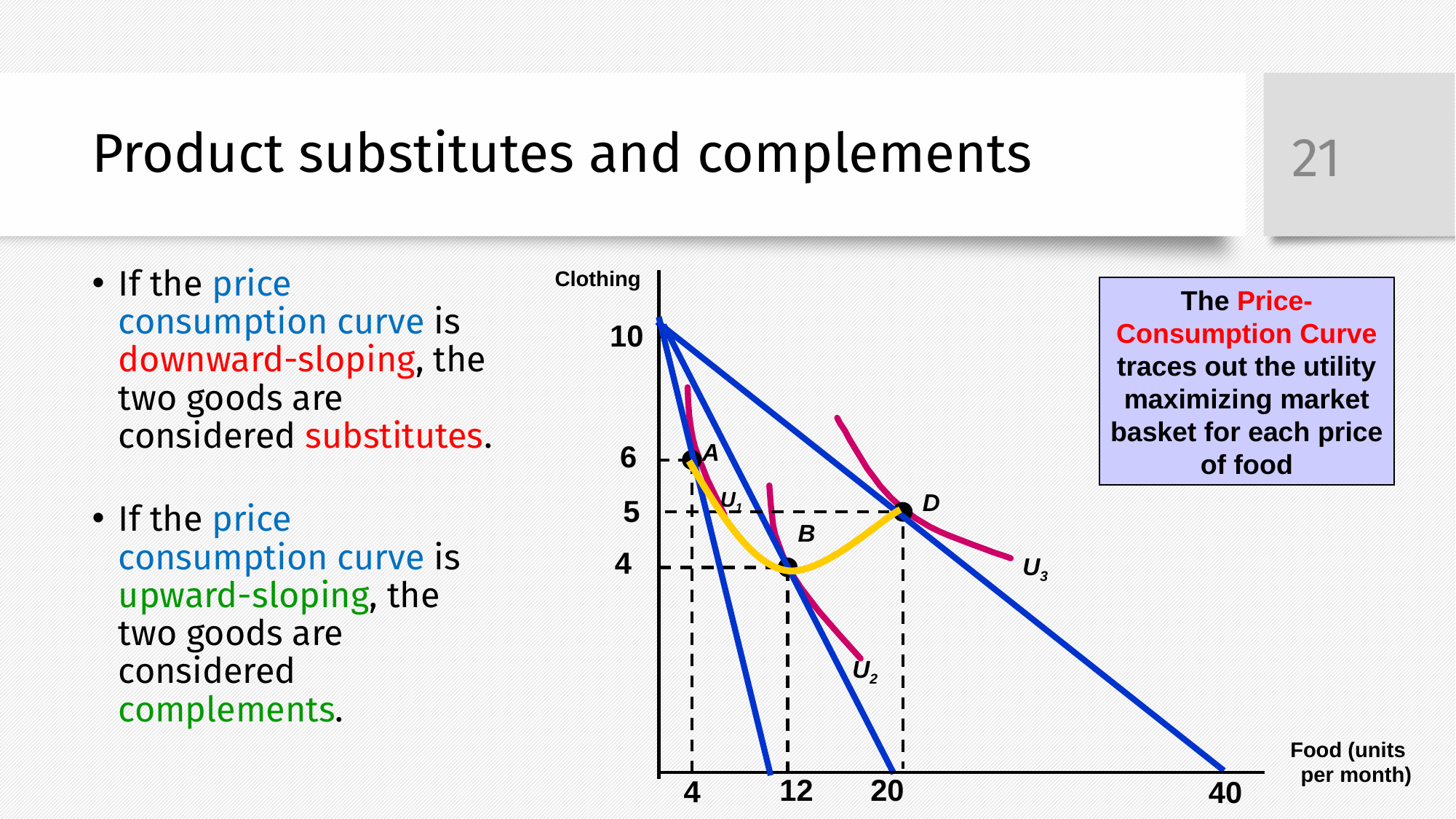

21
# Product substitutes and complements
If the price consumption curve is downward-sloping, the two goods are considered substitutes.

If the price consumption curve is upward-sloping, the two goods are considered complements.

Clothing
Food (units
per month)
10

6
A

U1
4

D
5

U3

B
4

U2
12
20

The Price-Consumption Curve traces out the utility maximizing market basket for each price of food

40